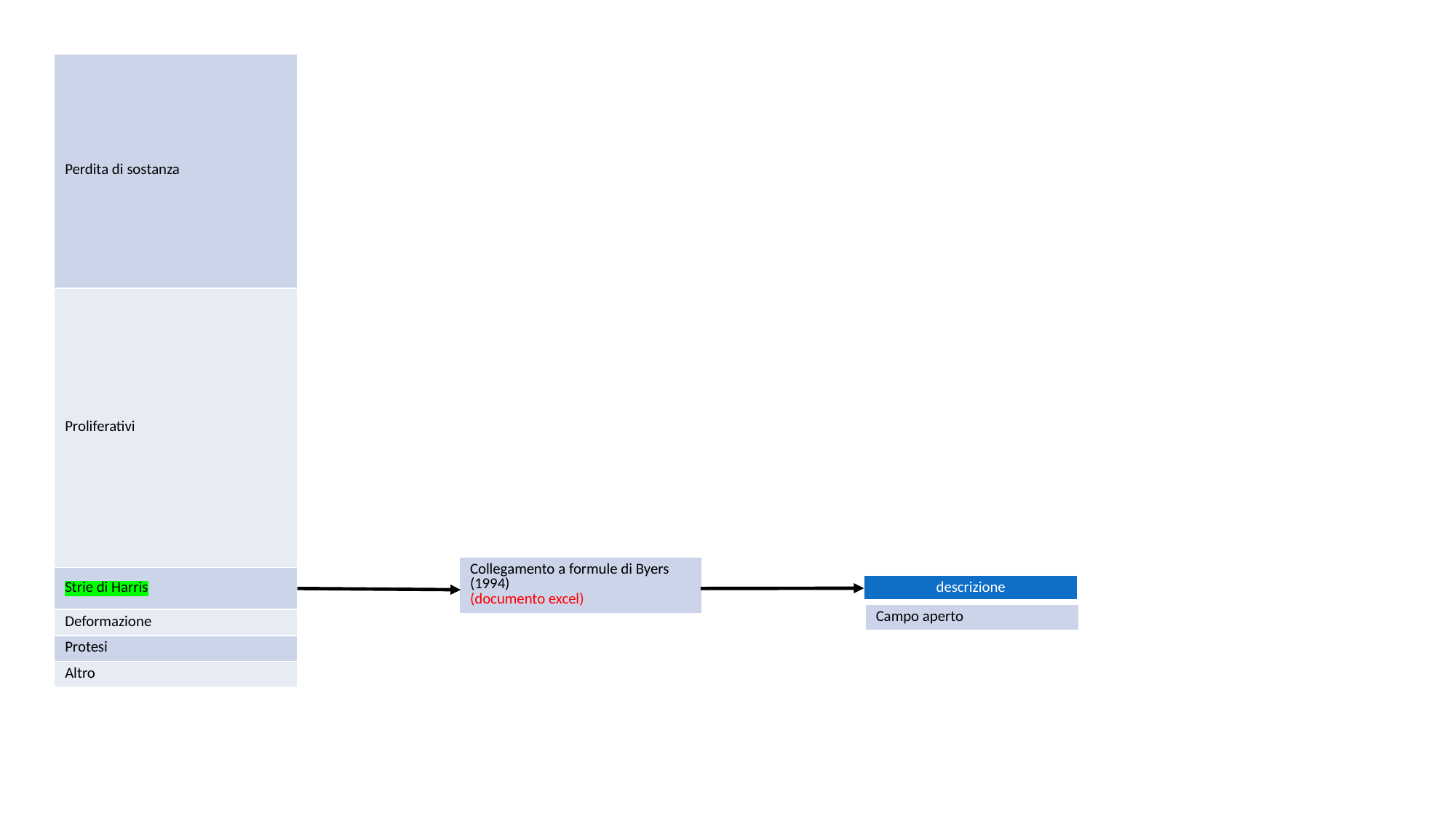

| Perdita di sostanza |
| --- |
| Proliferativi |
| Strie di Harris |
| Deformazione |
| Protesi |
| Altro |
| Collegamento a formule di Byers (1994) (documento excel) |
| --- |
| descrizione |
| --- |
| Campo aperto |
| --- |